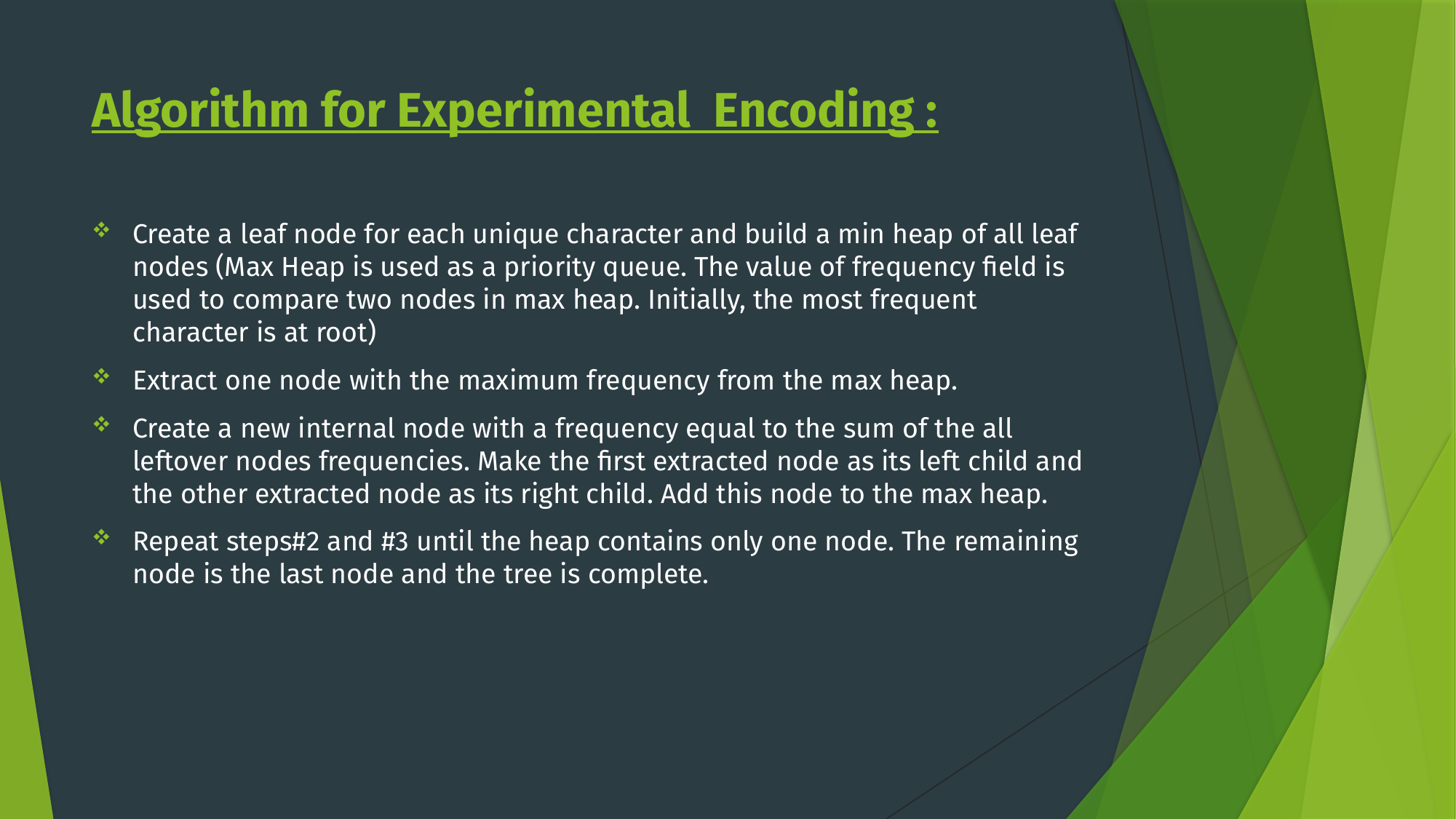

# Algorithm for Experimental  Encoding :
Create a leaf node for each unique character and build a min heap of all leaf nodes (Max Heap is used as a priority queue. The value of frequency field is used to compare two nodes in max heap. Initially, the most frequent character is at root)
Extract one node with the maximum frequency from the max heap.
Create a new internal node with a frequency equal to the sum of the all leftover nodes frequencies. Make the first extracted node as its left child and the other extracted node as its right child. Add this node to the max heap.
Repeat steps#2 and #3 until the heap contains only one node. The remaining node is the last node and the tree is complete.